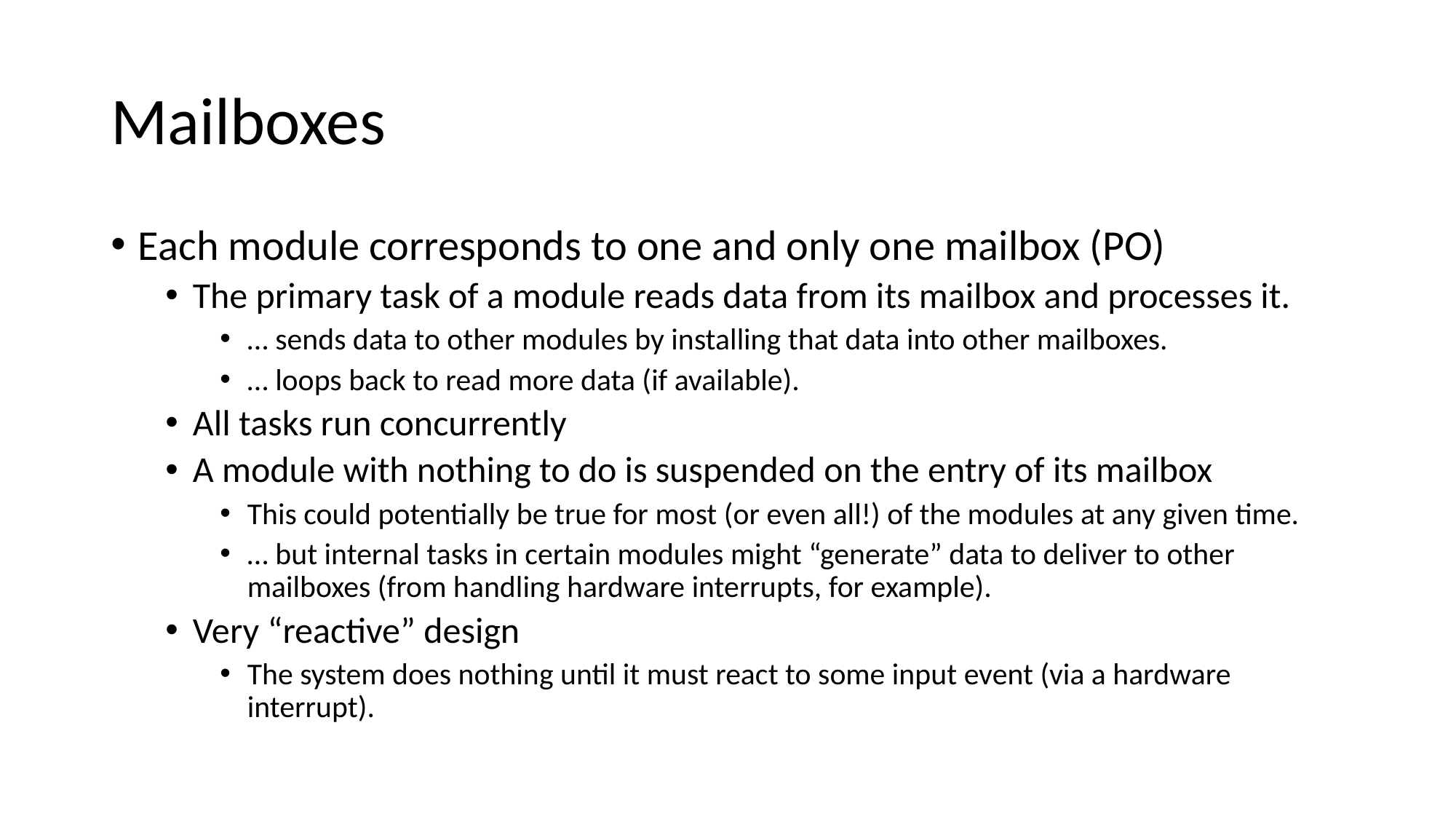

# Mailboxes
Each module corresponds to one and only one mailbox (PO)
The primary task of a module reads data from its mailbox and processes it.
… sends data to other modules by installing that data into other mailboxes.
… loops back to read more data (if available).
All tasks run concurrently
A module with nothing to do is suspended on the entry of its mailbox
This could potentially be true for most (or even all!) of the modules at any given time.
… but internal tasks in certain modules might “generate” data to deliver to other mailboxes (from handling hardware interrupts, for example).
Very “reactive” design
The system does nothing until it must react to some input event (via a hardware interrupt).